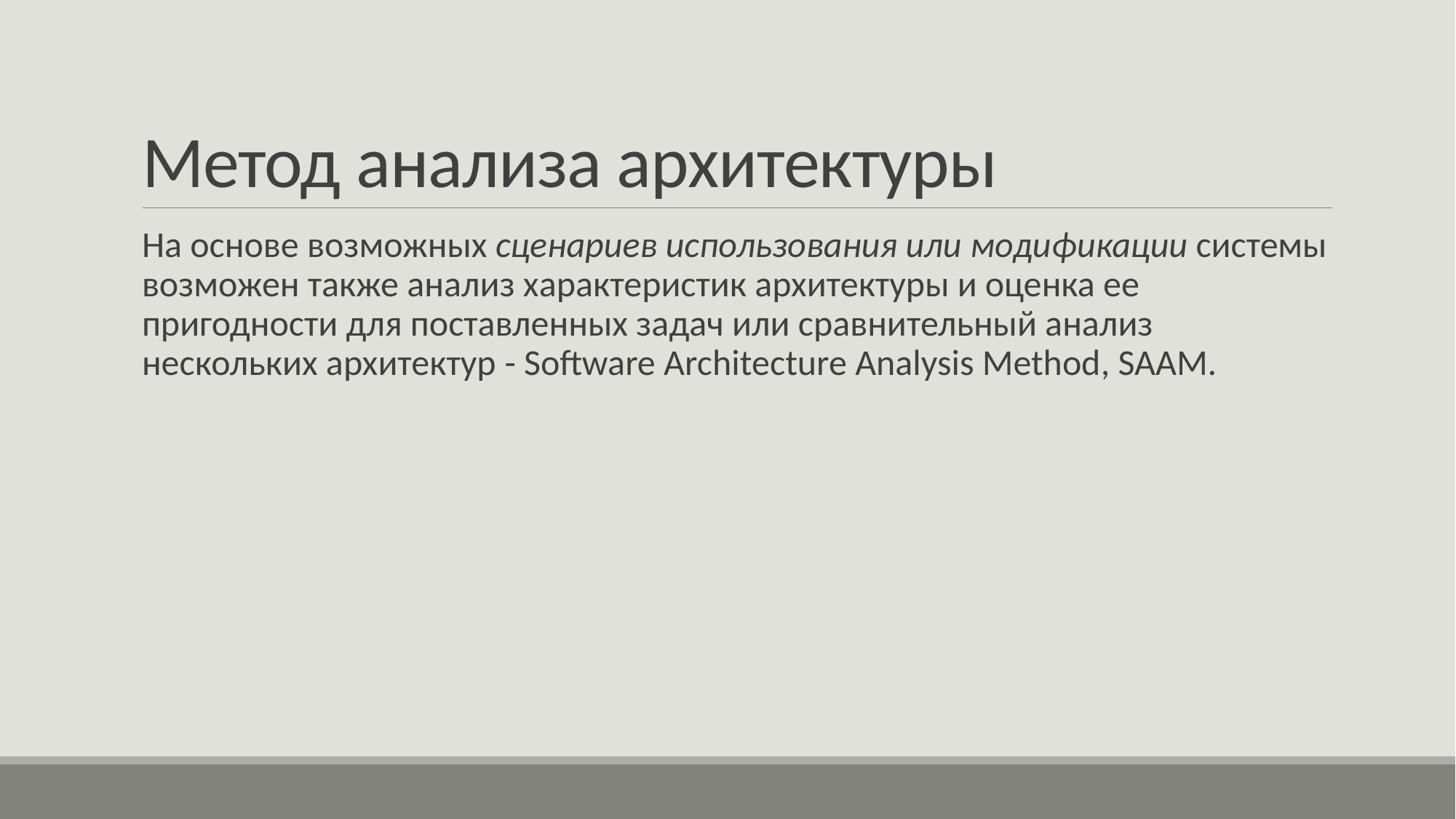

# Метод анализа архитектуры
На основе возможных сценариев использования или модификации системы возможен также анализ характеристик архитектуры и оценка ее пригодности для поставленных задач или сравнительный анализ нескольких архитектур - Software Architecture Analysis Method, SAAM.